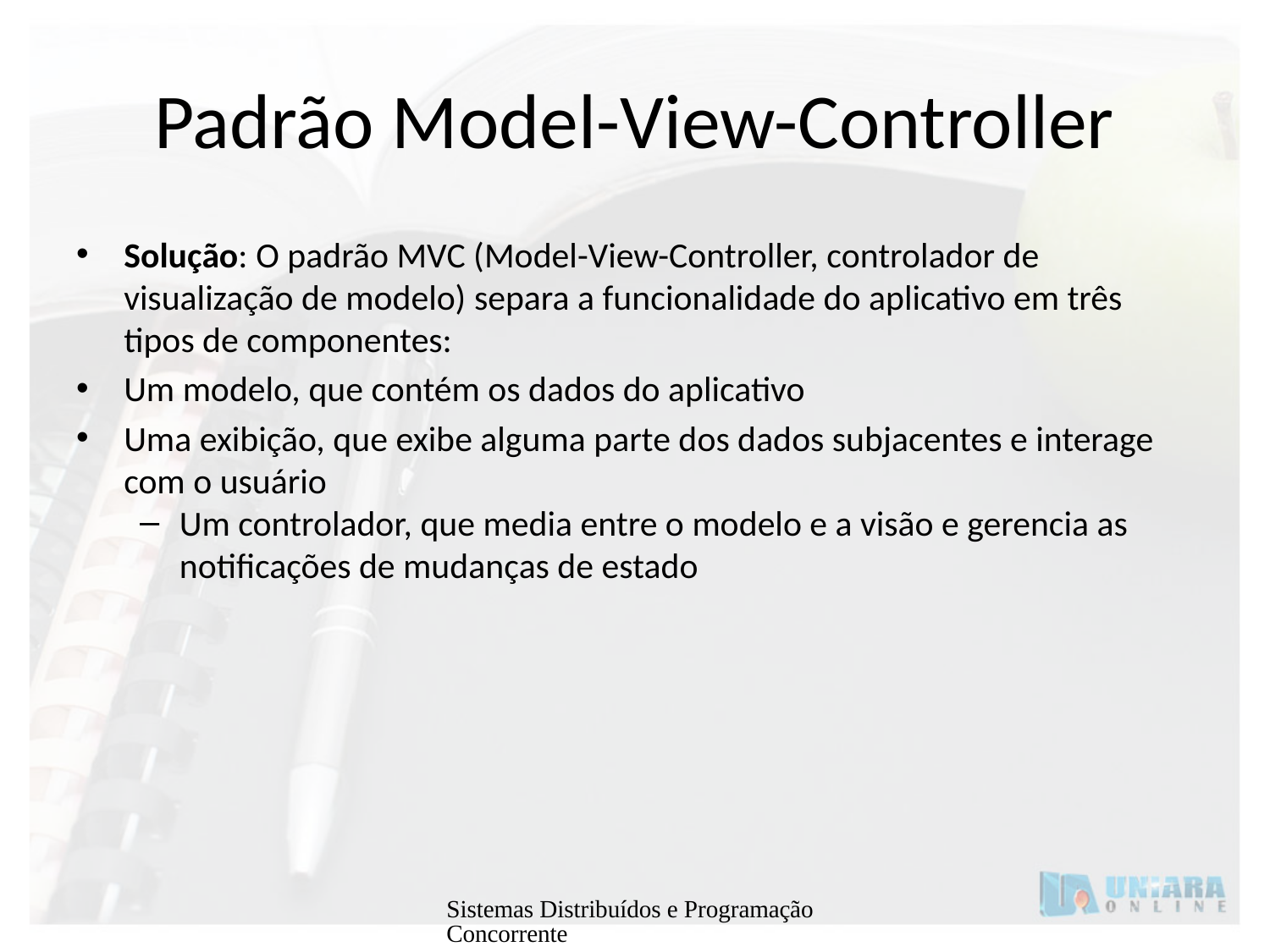

# Padrão Model-View-Controller
Solução: O padrão MVC (Model-View-Controller, controlador de visualização de modelo) separa a funcionalidade do aplicativo em três tipos de componentes:
Um modelo, que contém os dados do aplicativo
Uma exibição, que exibe alguma parte dos dados subjacentes e interage com o usuário
Um controlador, que media entre o modelo e a visão e gerencia as notificações de mudanças de estado
Sistemas Distribuídos e Programação Concorrente